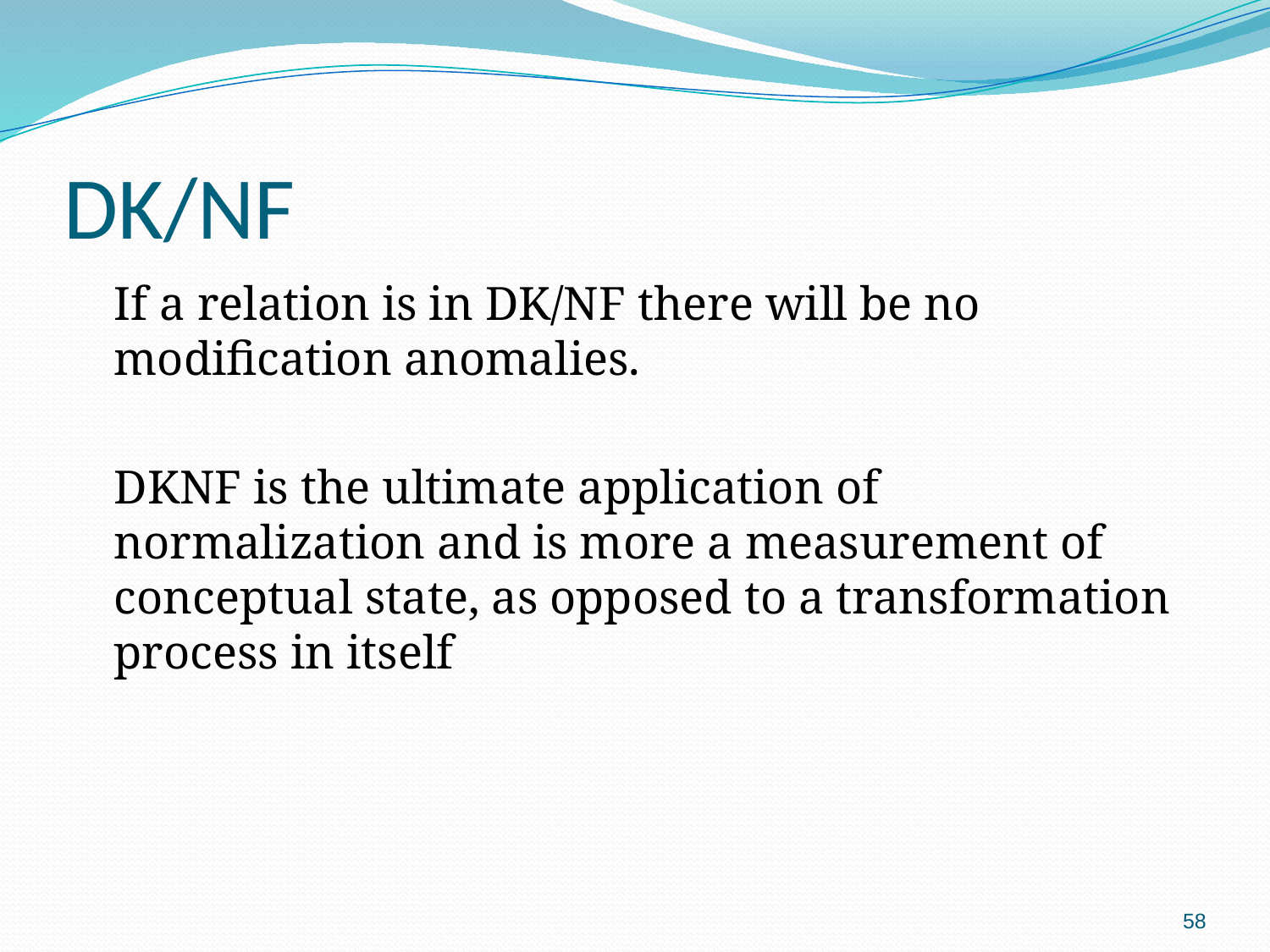

# DK/NF
	If a relation is in DK/NF there will be no modification anomalies.

	DKNF is the ultimate application of normalization and is more a measurement of conceptual state, as opposed to a transformation process in itself
58